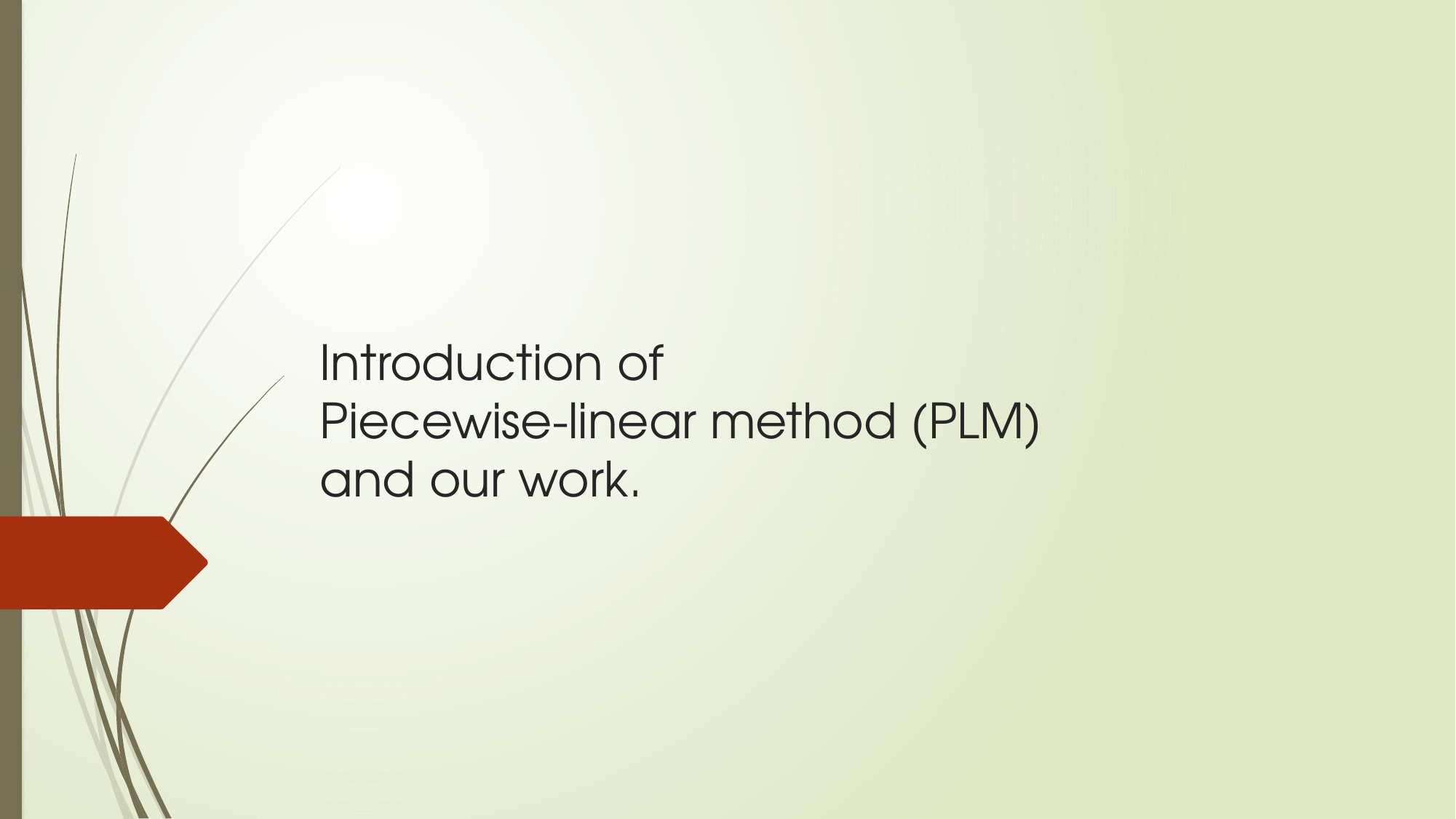

# Introduction of  Piecewise-linear method (PLM) and our work.